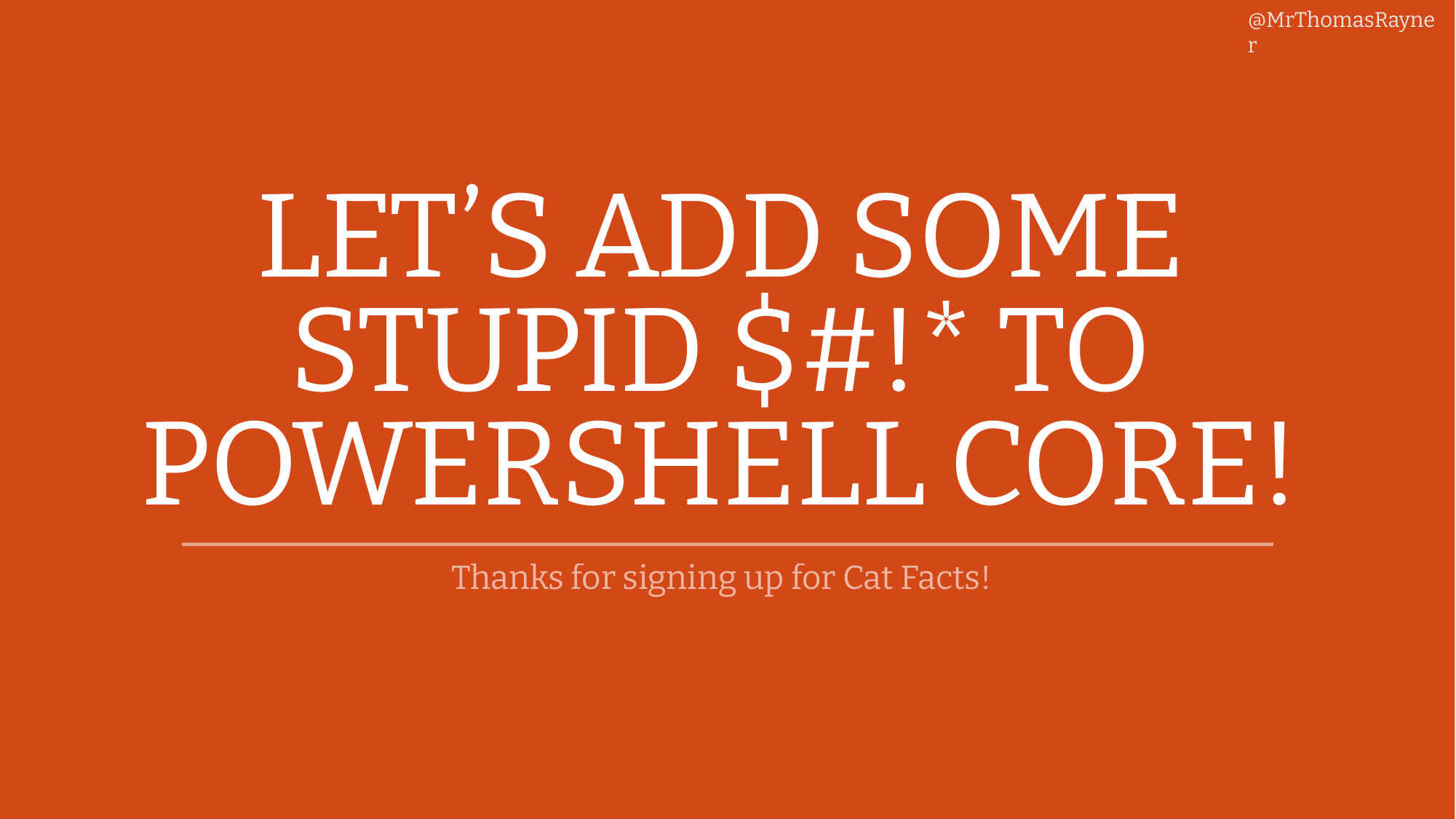

@MrThomasRayner
# Let’s add some stupid $#!* to PowerShell Core!

Thanks for signing up for Cat Facts!